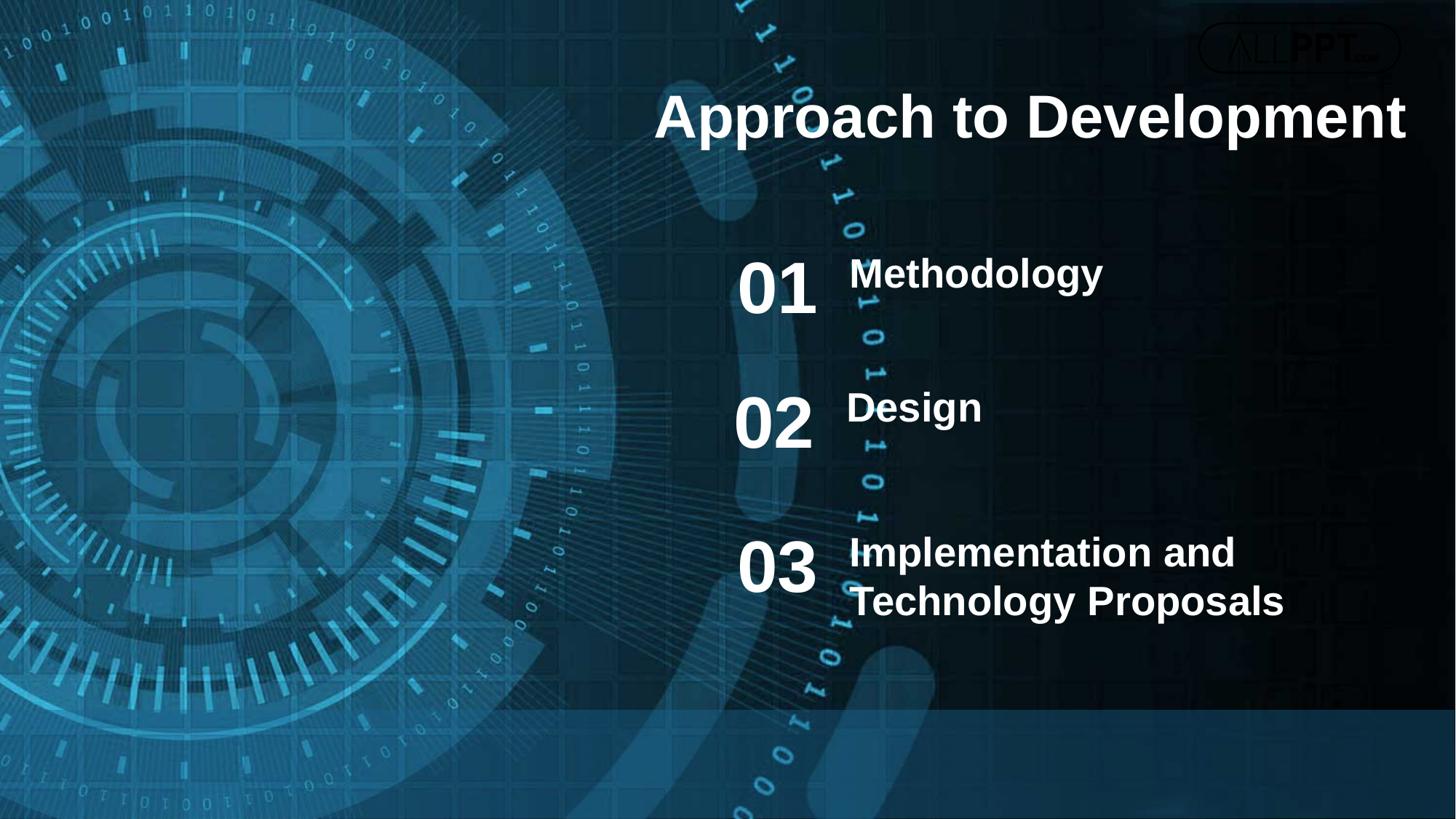

Approach to Development
01
Methodology

02
Design

03
Implementation and Technology Proposals